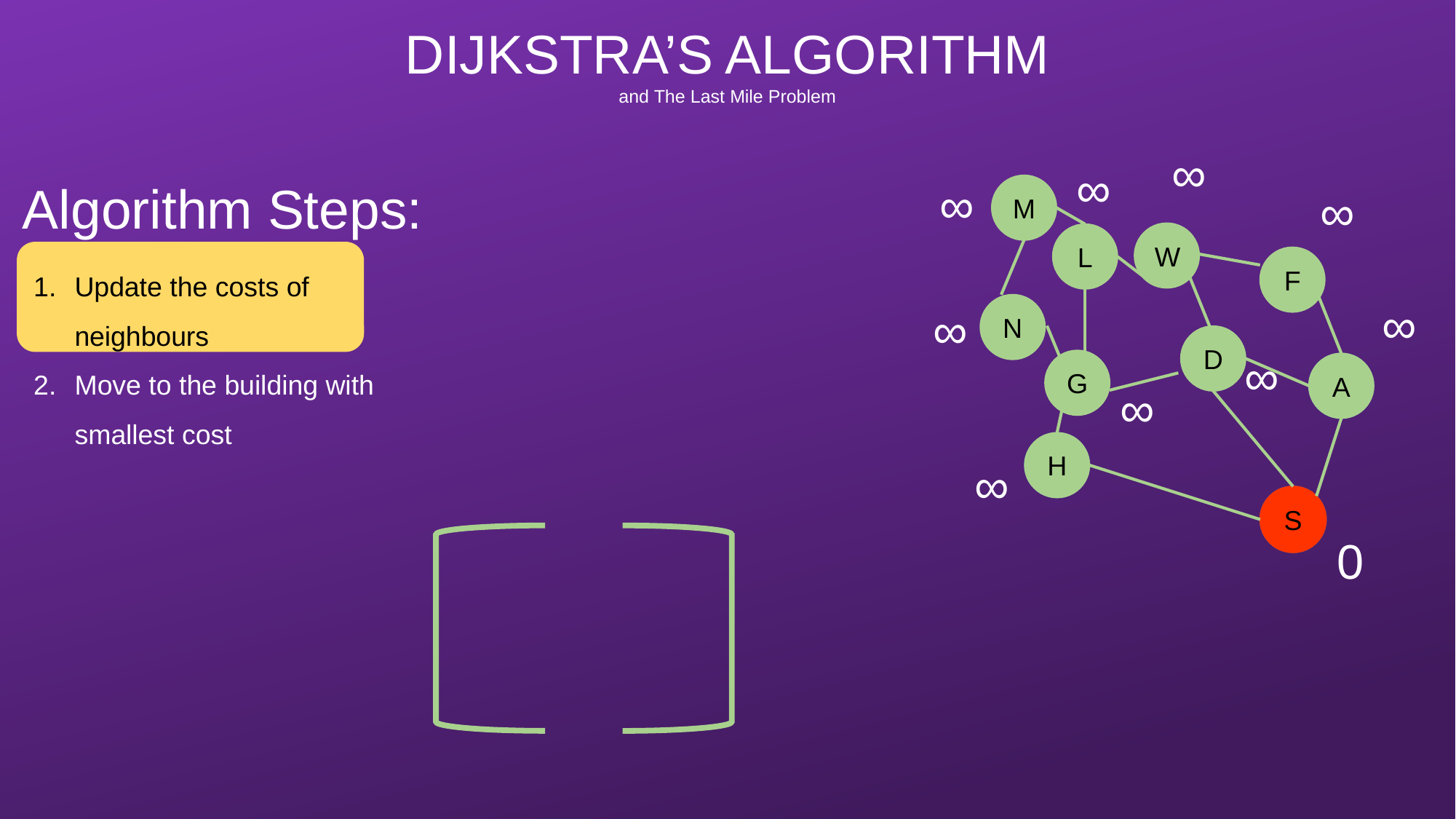

DIJKSTRA’S ALGORITHM
and The Last Mile Problem
∞
∞
Algorithm Steps:
∞
M
∞
W
L

F
Update the costs of neighbours
Move to the building with smallest cost
∞
∞
N
D
∞
G
A
A
∞
H
H
∞
S
S

0